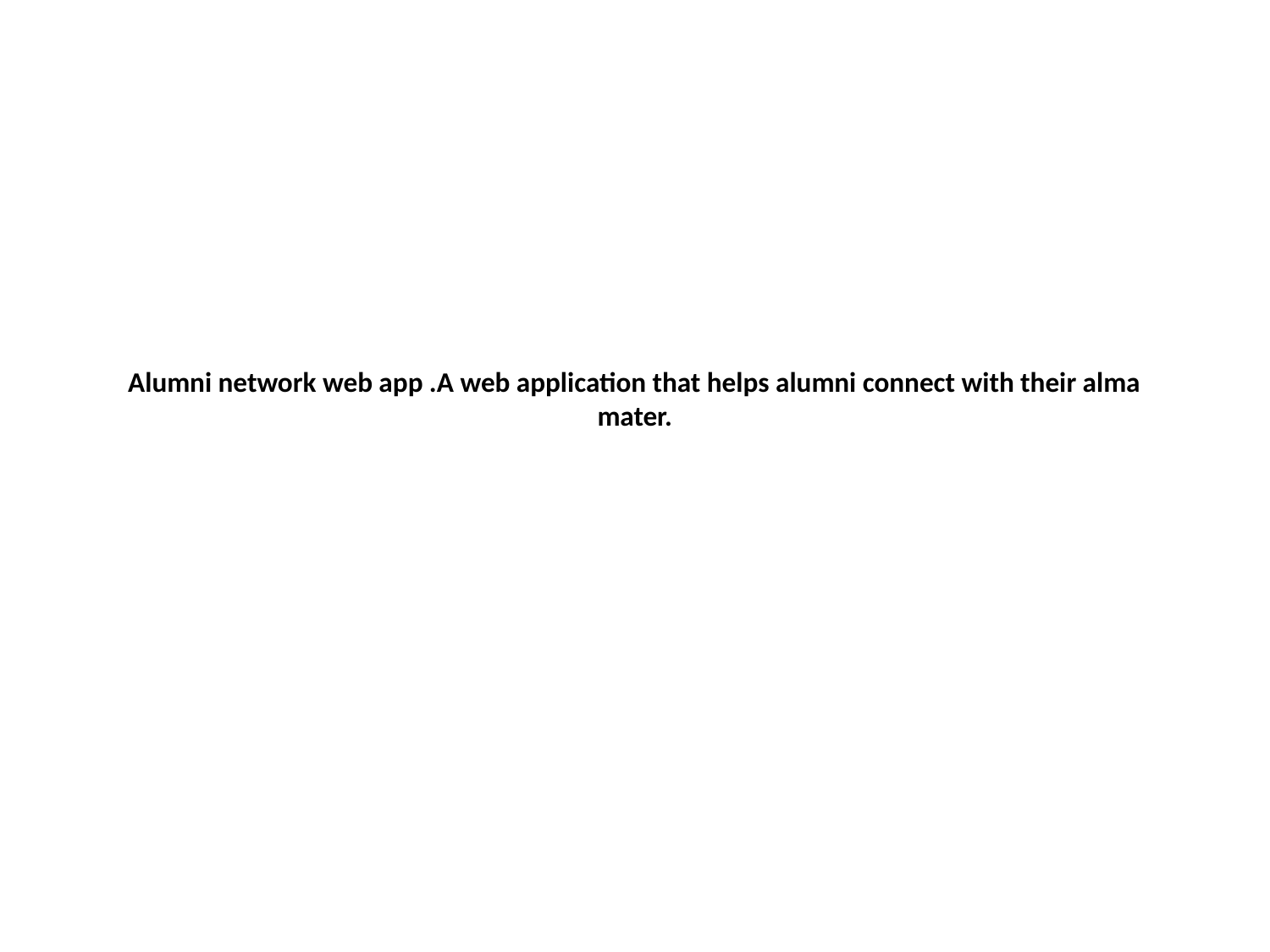

# Alumni network web app .A web application that helps alumni connect with their alma mater.